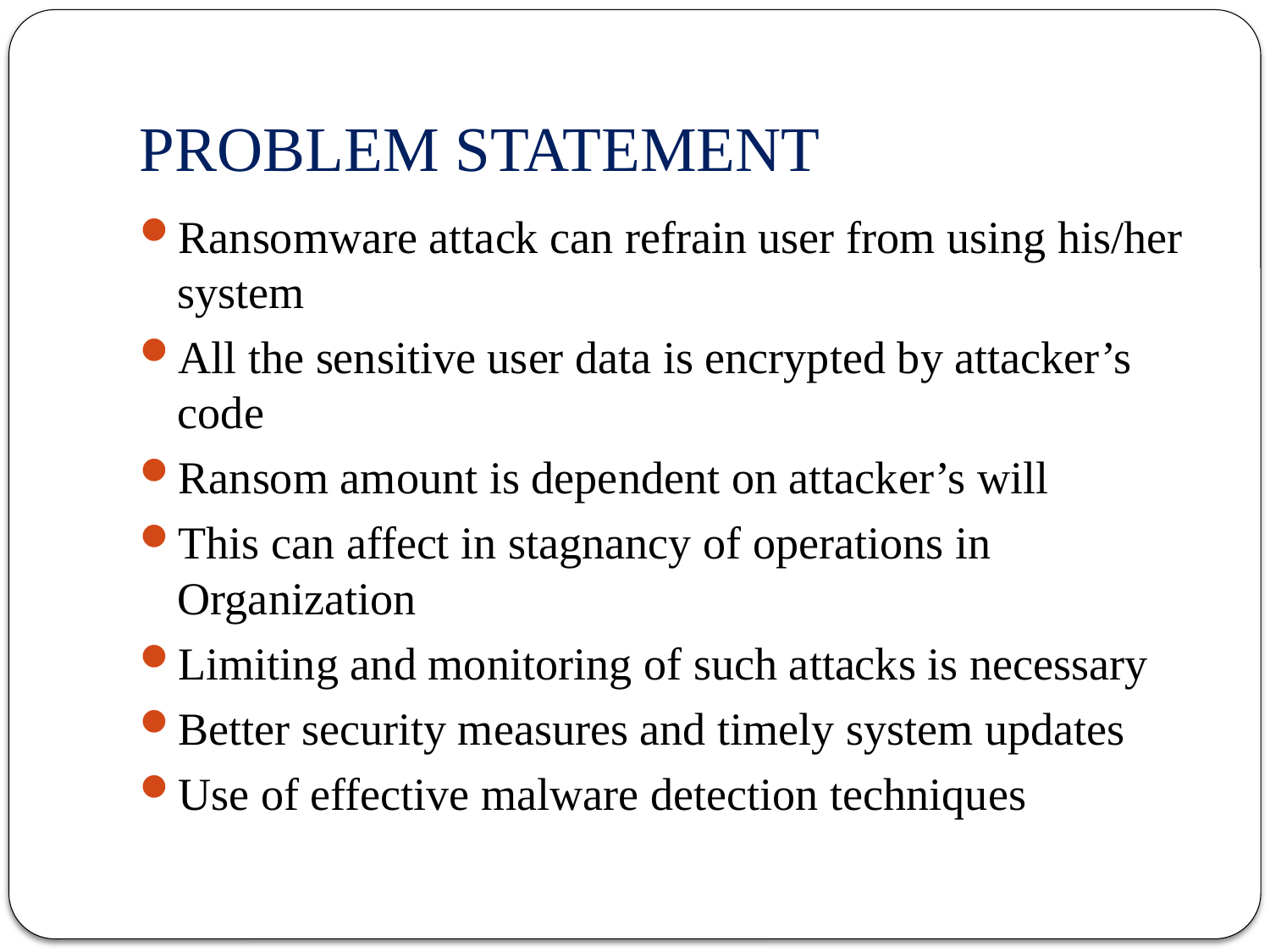

# PROBLEM STATEMENT
Ransomware attack can refrain user from using his/her system
All the sensitive user data is encrypted by attacker’s code
Ransom amount is dependent on attacker’s will
This can affect in stagnancy of operations in Organization
Limiting and monitoring of such attacks is necessary
Better security measures and timely system updates
Use of effective malware detection techniques